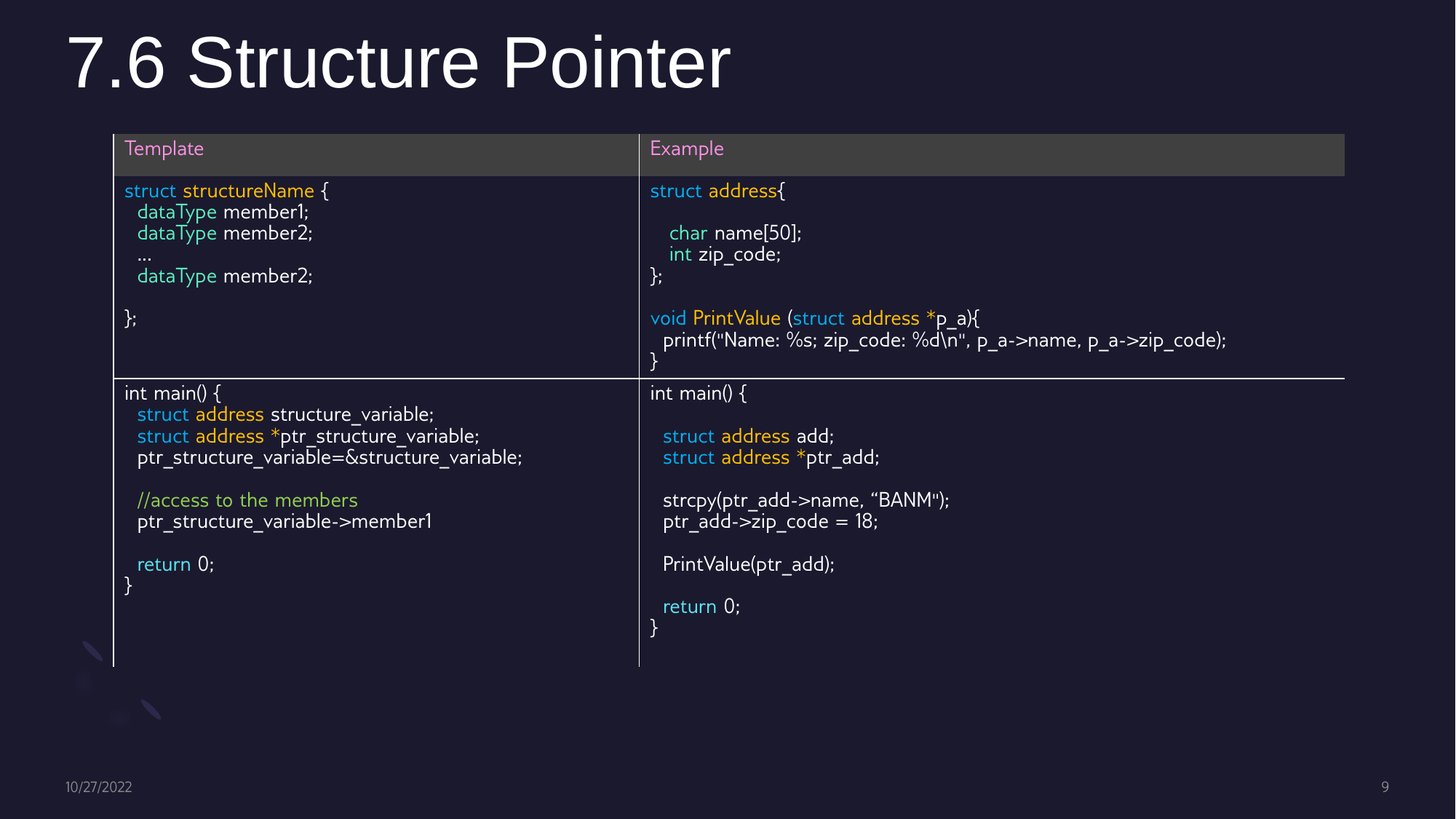

7.6 Structure Pointer
| Template | Example |
| --- | --- |
| struct structureName { dataType member1; dataType member2; ... dataType member2; }; | struct address{ char name[50]; int zip\_code; }; void PrintValue (struct address \*p\_a){ printf("Name: %s; zip\_code: %d\n", p\_a->name, p\_a->zip\_code); } |
| int main() { struct address structure\_variable; struct address \*ptr\_structure\_variable; ptr\_structure\_variable=&structure\_variable; //access to the members ptr\_structure\_variable->member1 return 0; } | int main() { struct address add; struct address \*ptr\_add; strcpy(ptr\_add->name, “BANM"); ptr\_add->zip\_code = 18; PrintValue(ptr\_add); return 0; } |
10/27/2022
9